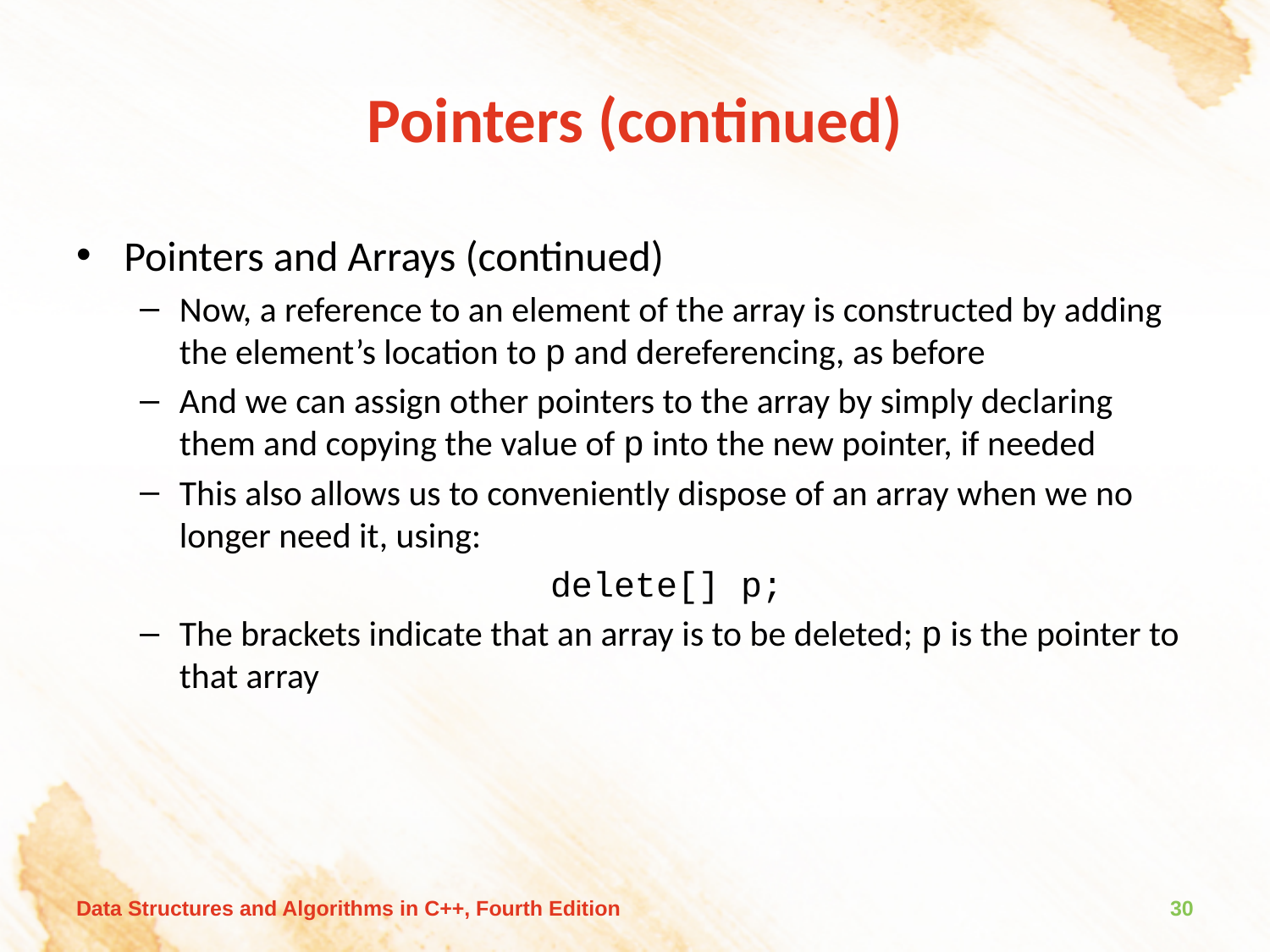

# Pointers (continued)
Pointers and Arrays (continued)
Now, a reference to an element of the array is constructed by adding the element’s location to p and dereferencing, as before
And we can assign other pointers to the array by simply declaring them and copying the value of p into the new pointer, if needed
This also allows us to conveniently dispose of an array when we no longer need it, using:
delete[] p;
The brackets indicate that an array is to be deleted; p is the pointer to that array
Data Structures and Algorithms in C++, Fourth Edition
30